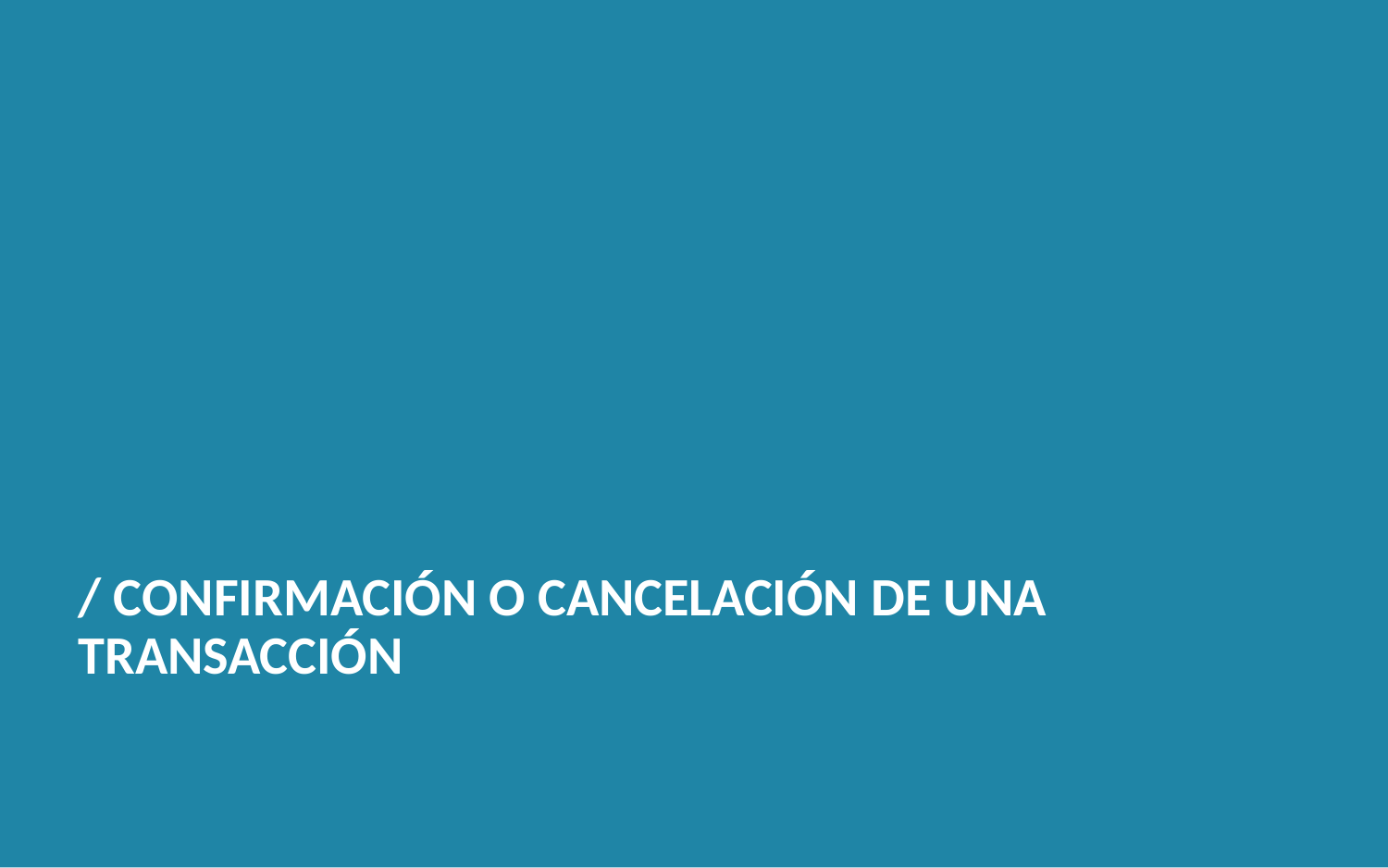

/ CONFIRMACIÓN O CANCELACIÓN DE UNA TRANSACCIÓN